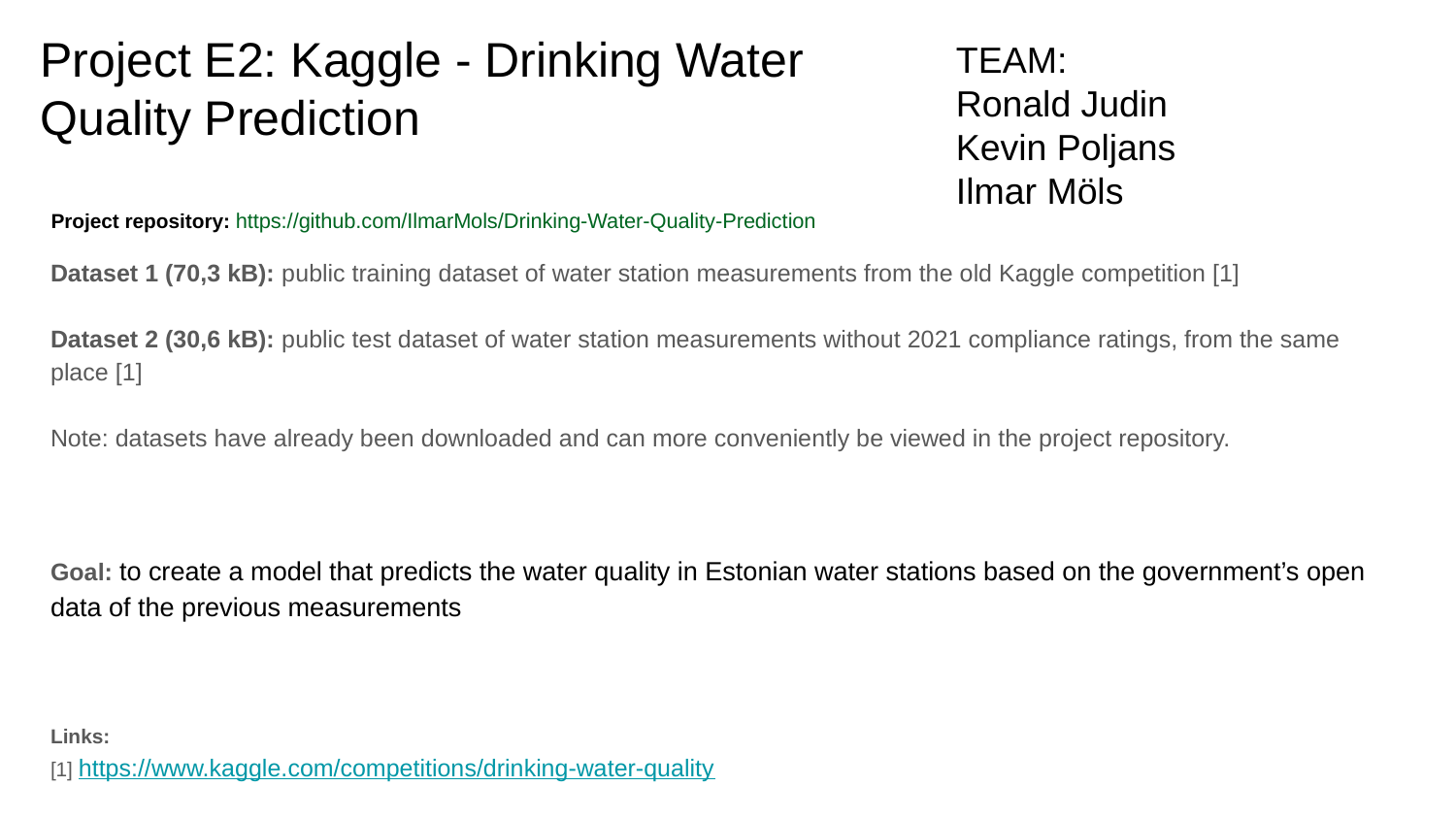

# Project E2: Kaggle - Drinking Water Quality Prediction
TEAM:
Ronald Judin
Kevin Poljans
Ilmar Möls
Project repository: https://github.com/IlmarMols/Drinking-Water-Quality-Prediction
Dataset 1 (70,3 kB): public training dataset of water station measurements from the old Kaggle competition [1]
Dataset 2 (30,6 kB): public test dataset of water station measurements without 2021 compliance ratings, from the same place [1]
Note: datasets have already been downloaded and can more conveniently be viewed in the project repository.

Goal: to create a model that predicts the water quality in Estonian water stations based on the government’s open data of the previous measurements

Links:
[1] https://www.kaggle.com/competitions/drinking-water-quality